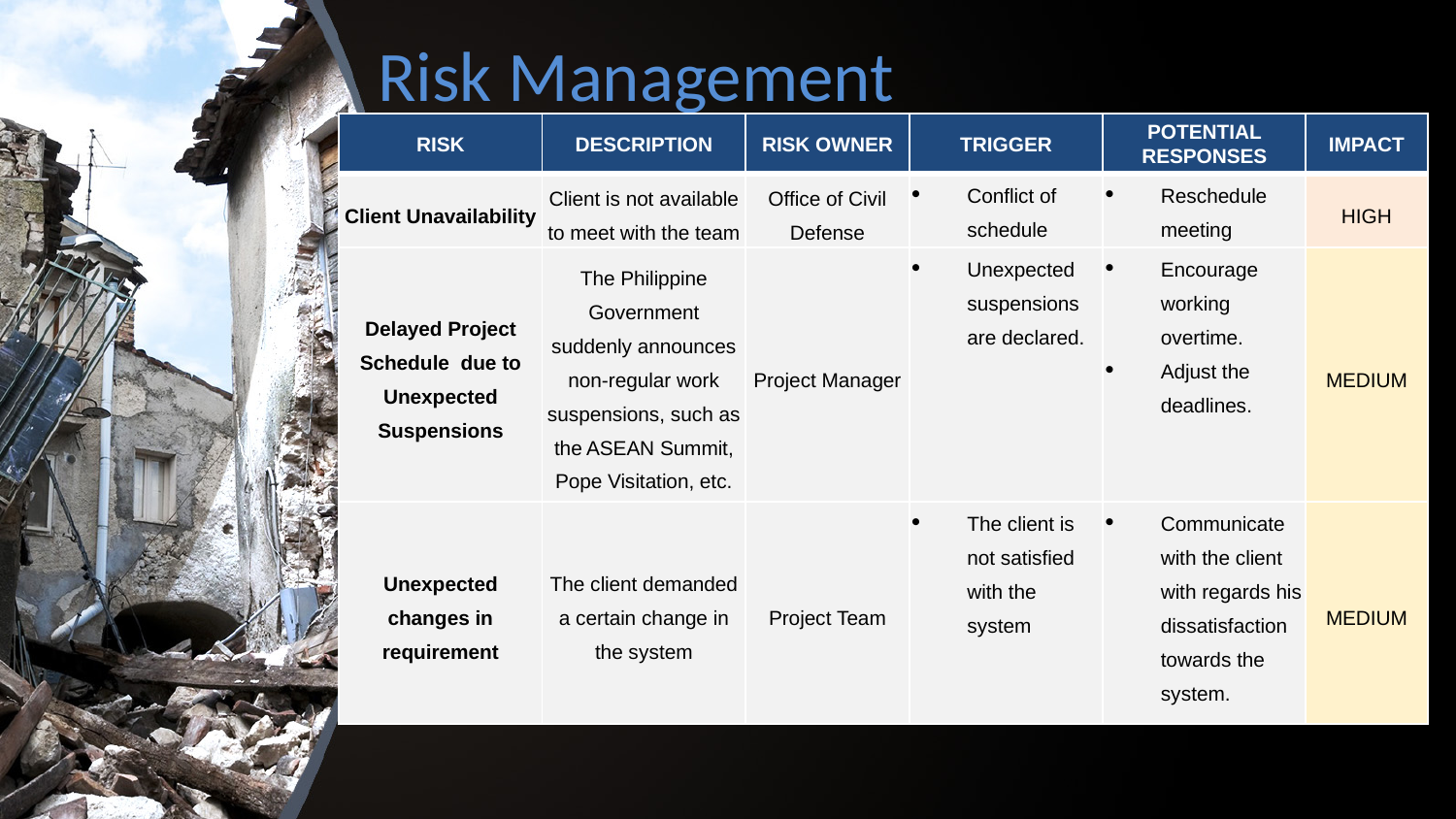

# Risk Management
| RISK | DESCRIPTION | RISK OWNER | TRIGGER | POTENTIAL RESPONSES | IMPACT |
| --- | --- | --- | --- | --- | --- |
| Client Unavailability | Client is not available to meet with the team | Office of Civil Defense | Conflict of schedule | Reschedule meeting | HIGH |
| Delayed Project Schedule  due to Unexpected Suspensions | The Philippine Government suddenly announces non-regular work suspensions, such as the ASEAN Summit, Pope Visitation, etc. | Project Manager | Unexpected suspensions are declared. | Encourage working overtime. Adjust the deadlines. | MEDIUM |
| Unexpected changes in requirement | The client demanded a certain change in the system | Project Team | The client is not satisfied with the system | Communicate with the client with regards his dissatisfaction towards the system. | MEDIUM |